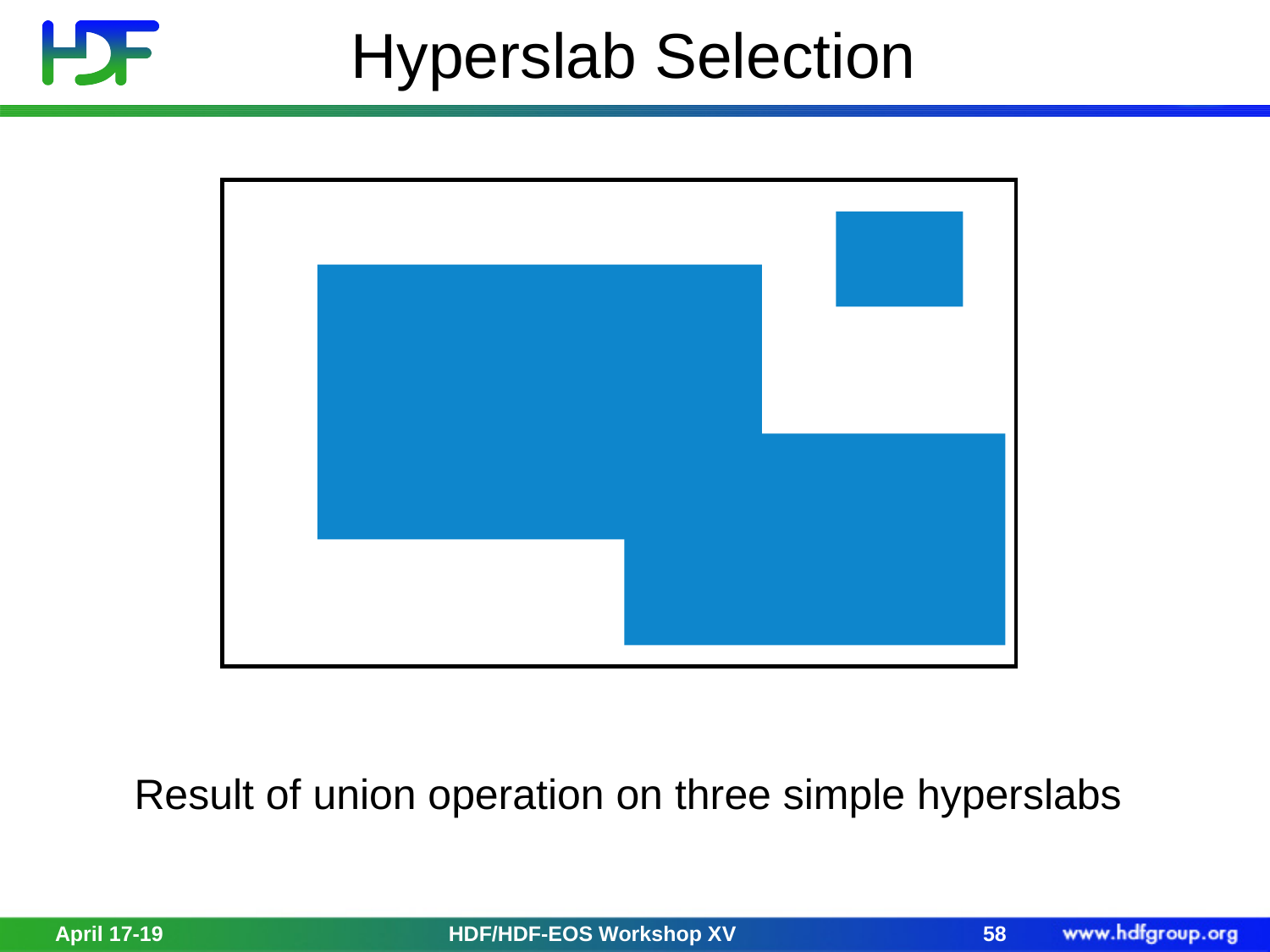

Hyperslab Selection

Result of union operation on three simple hyperslabs
April 17-19
HDF/HDF-EOS Workshop XV
58